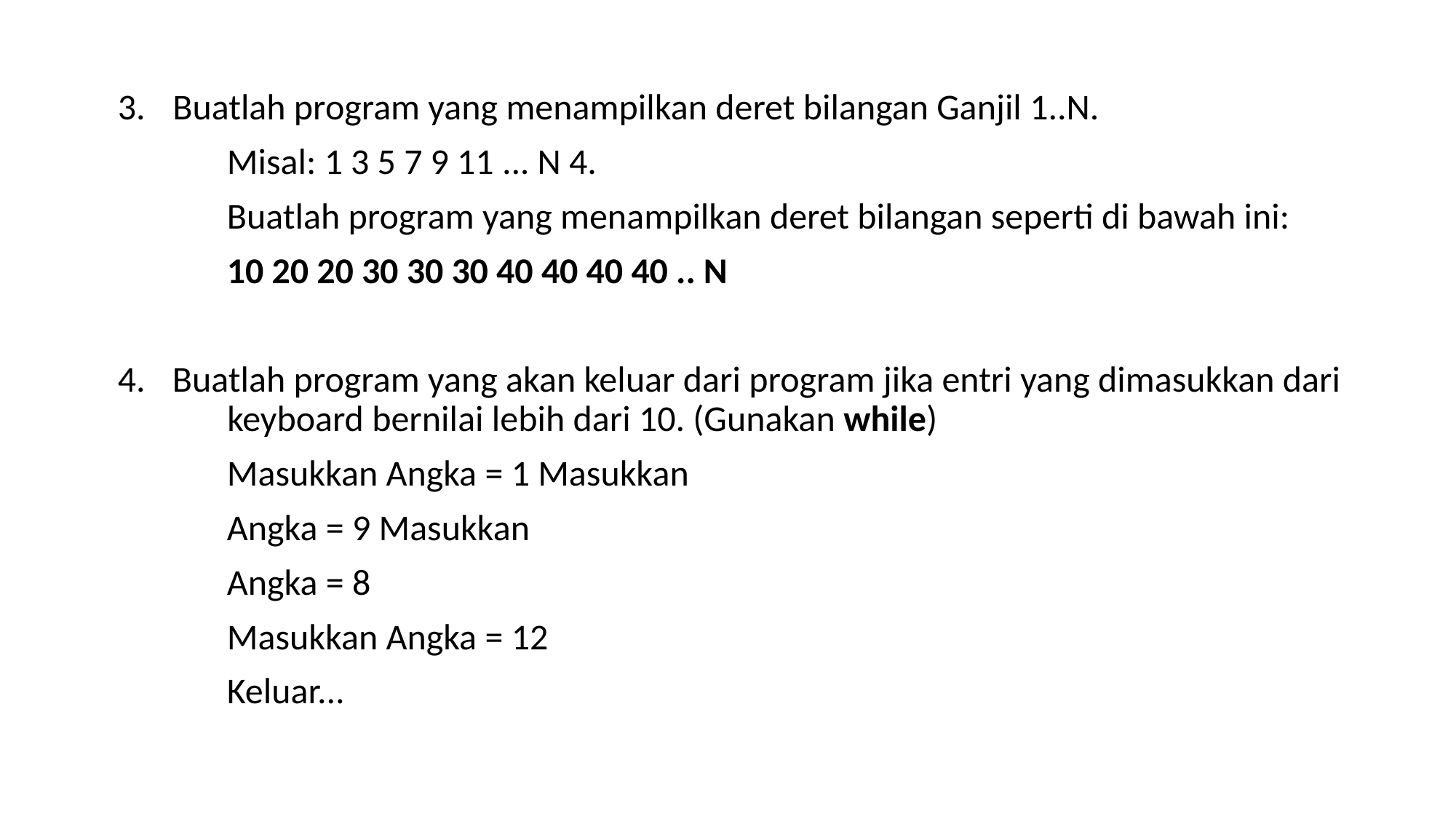

3. 	Buatlah program yang menampilkan deret bilangan Ganjil 1..N.
	Misal: 1 3 5 7 9 11 ... N 4.
	Buatlah program yang menampilkan deret bilangan seperti di bawah ini:
	10 20 20 30 30 30 40 40 40 40 .. N

Buatlah program yang akan keluar dari program jika entri yang dimasukkan dari 	keyboard bernilai lebih dari 10. (Gunakan while)
	Masukkan Angka = 1 Masukkan
	Angka = 9 Masukkan
	Angka = 8
	Masukkan Angka = 12
	Keluar...